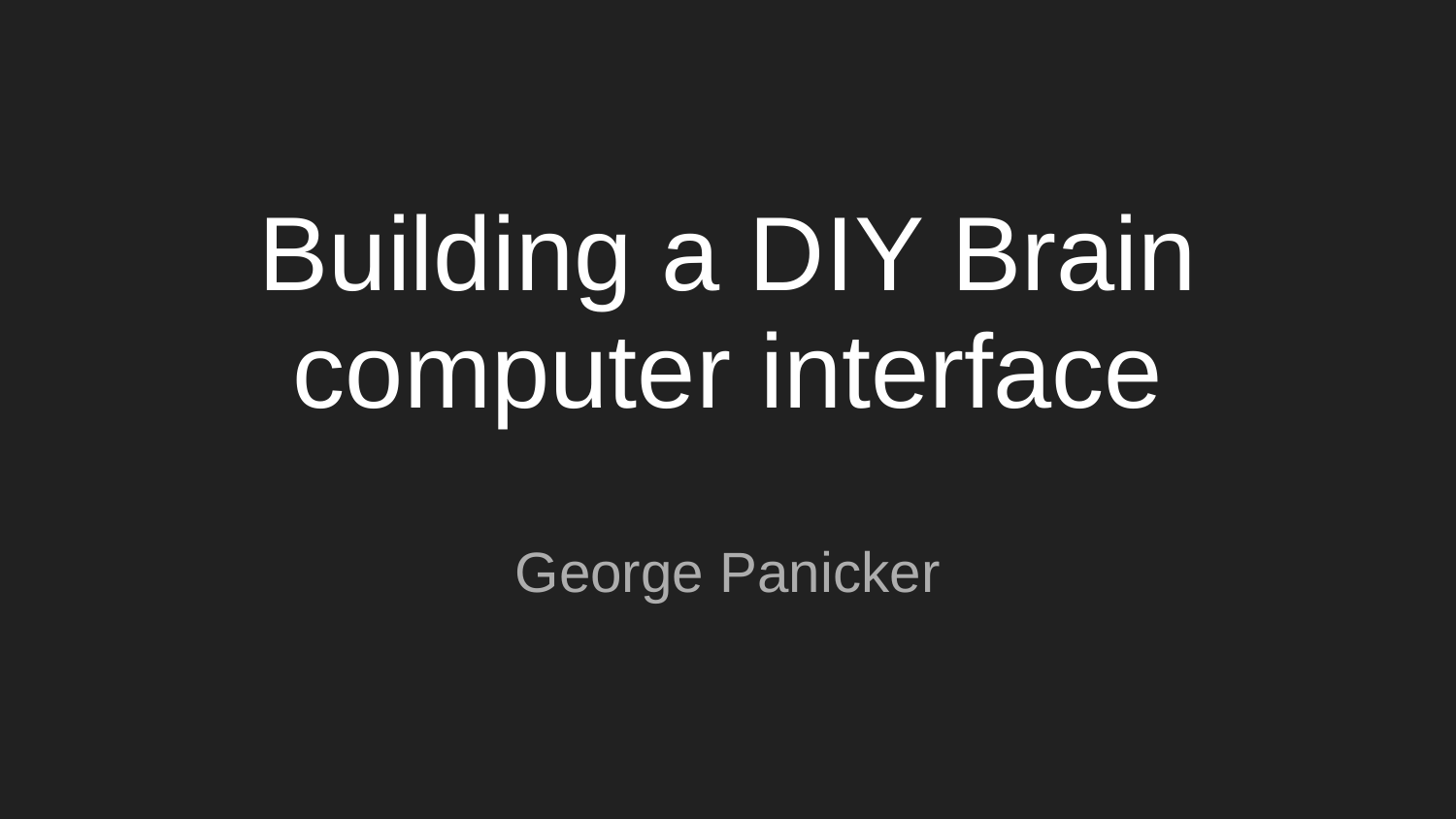

# Building a DIY Brain computer interface
George Panicker